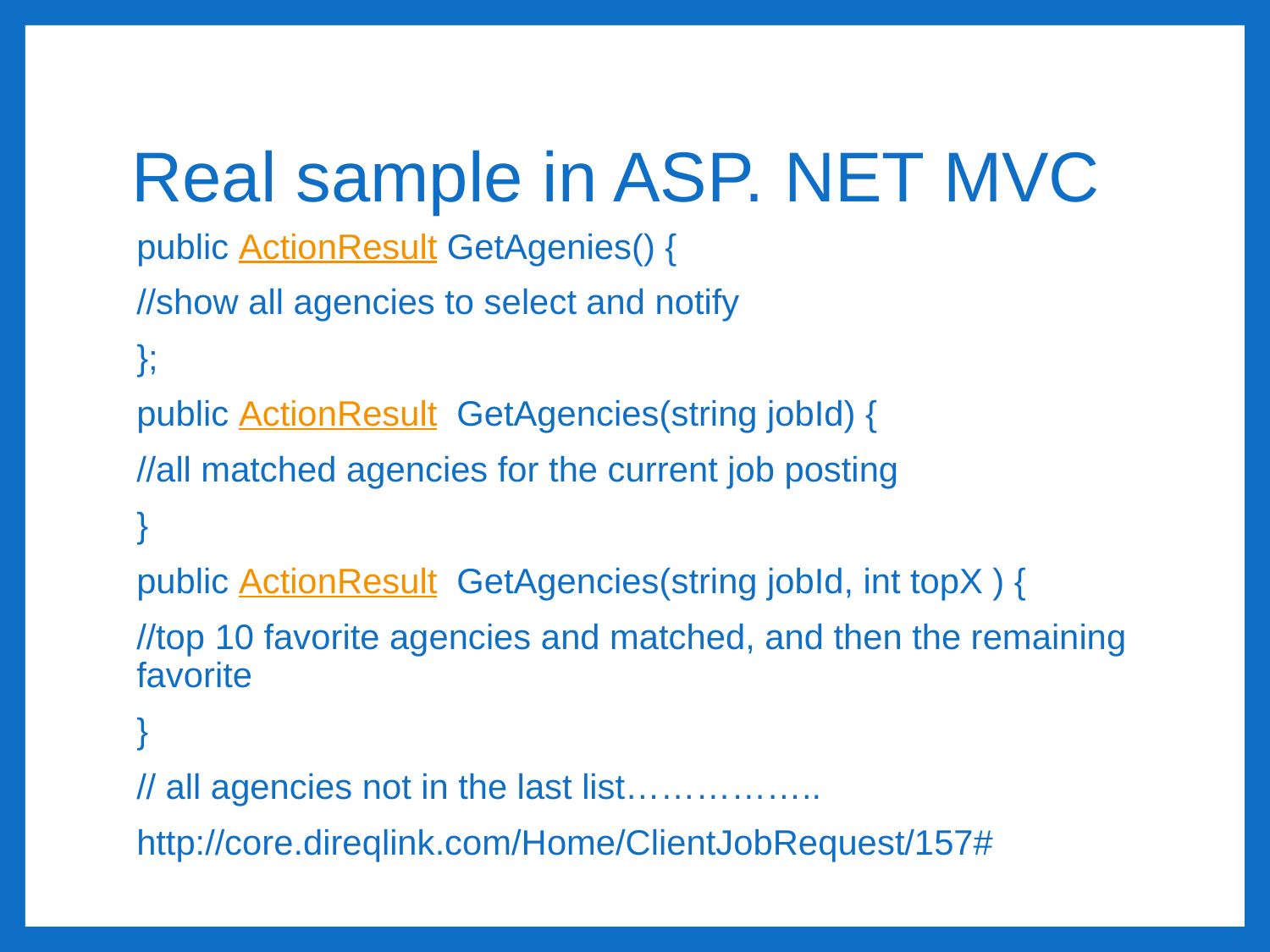

# Real sample in ASP. NET MVC
public ActionResult GetAgenies() {
//show all agencies to select and notify
};
public ActionResult  GetAgencies(string jobId) {
//all matched agencies for the current job posting
}
public ActionResult  GetAgencies(string jobId, int topX ) {
//top 10 favorite agencies and matched, and then the remaining favorite
}
// all agencies not in the last list……………..
http://core.direqlink.com/Home/ClientJobRequest/157#